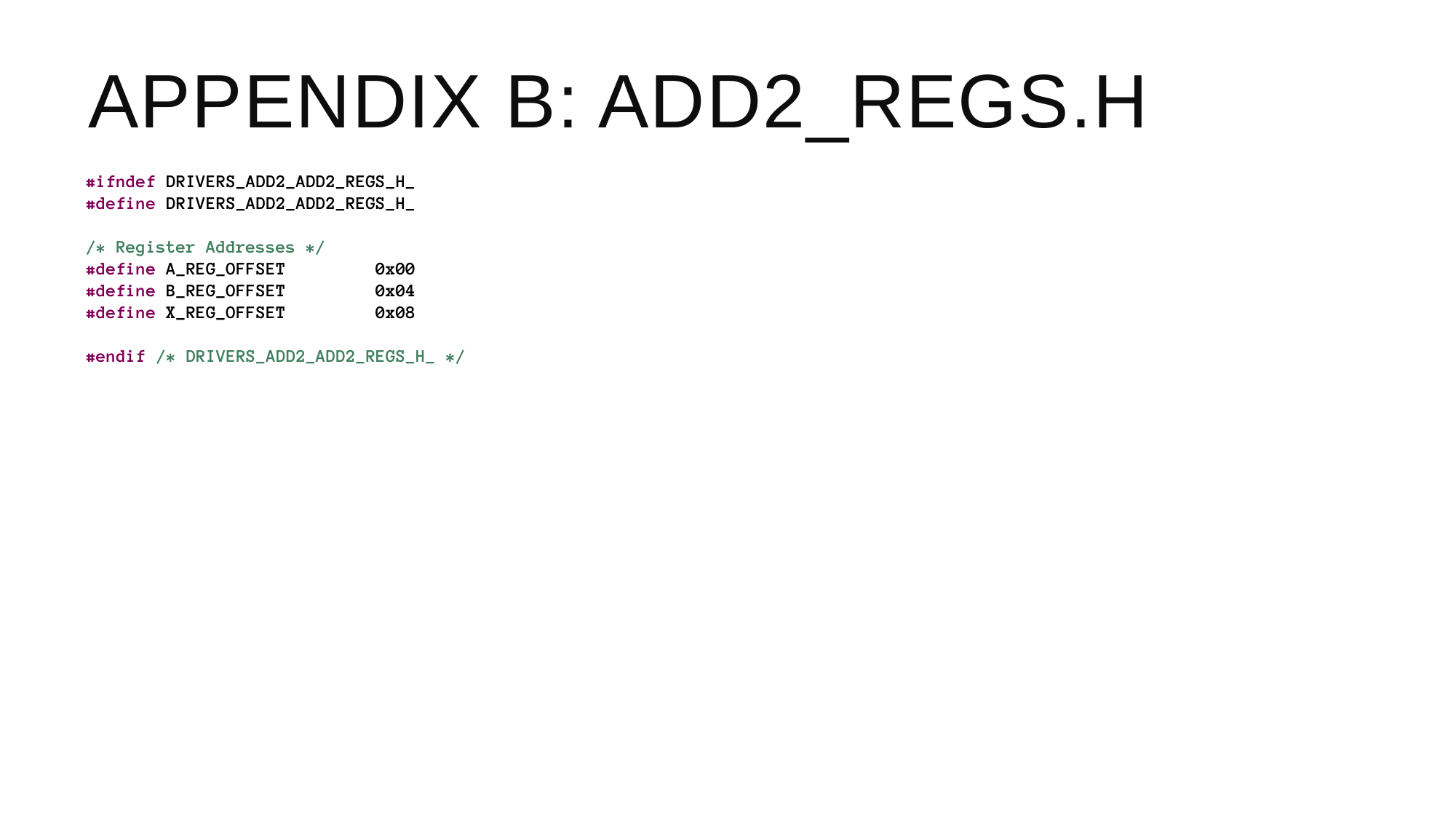

# Appendix B: ADD2_regs.h
#ifndef DRIVERS_ADD2_ADD2_REGS_H_
#define DRIVERS_ADD2_ADD2_REGS_H_

/* Register Addresses */
#define A_REG_OFFSET         0x00
#define B_REG_OFFSET         0x04
#define X_REG_OFFSET         0x08

#endif /* DRIVERS_ADD2_ADD2_REGS_H_ */